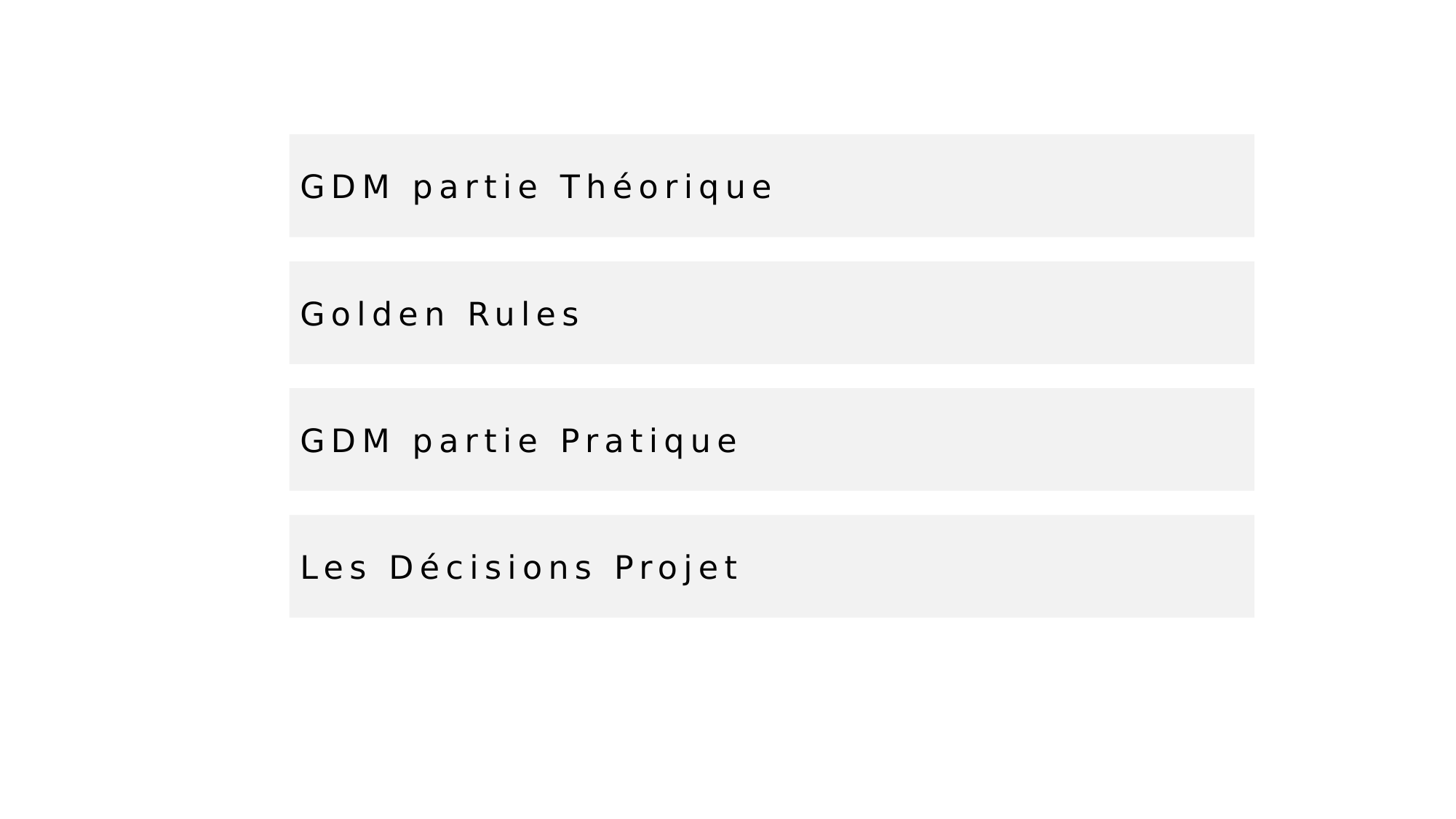

AGENDA
GDM partie Théorique
Golden Rules
GDM partie Pratique
Les Décisions Projet